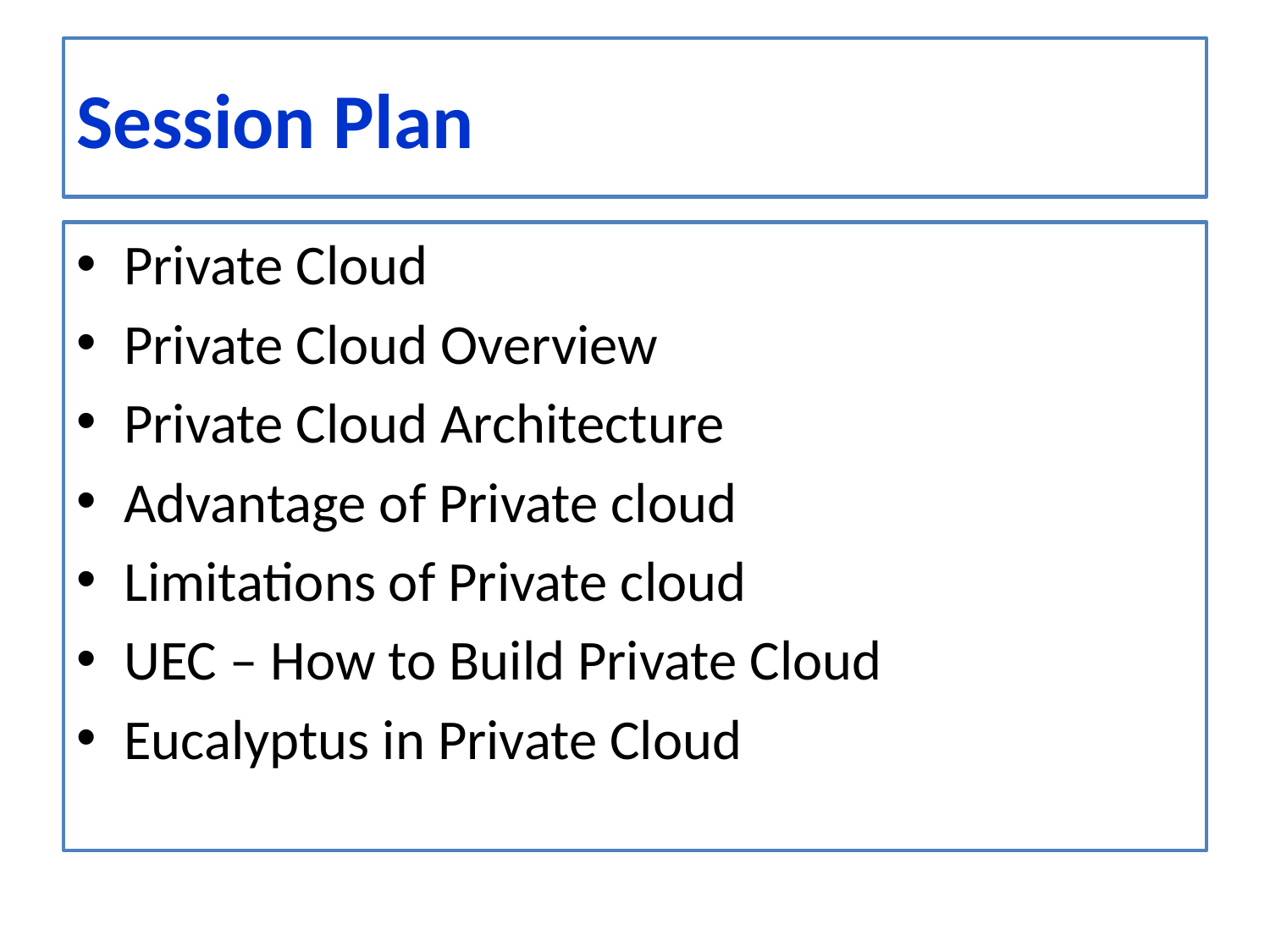

# Session Plan
Private Cloud
Private Cloud Overview
Private Cloud Architecture
Advantage of Private cloud
Limitations of Private cloud
UEC – How to Build Private Cloud
Eucalyptus in Private Cloud